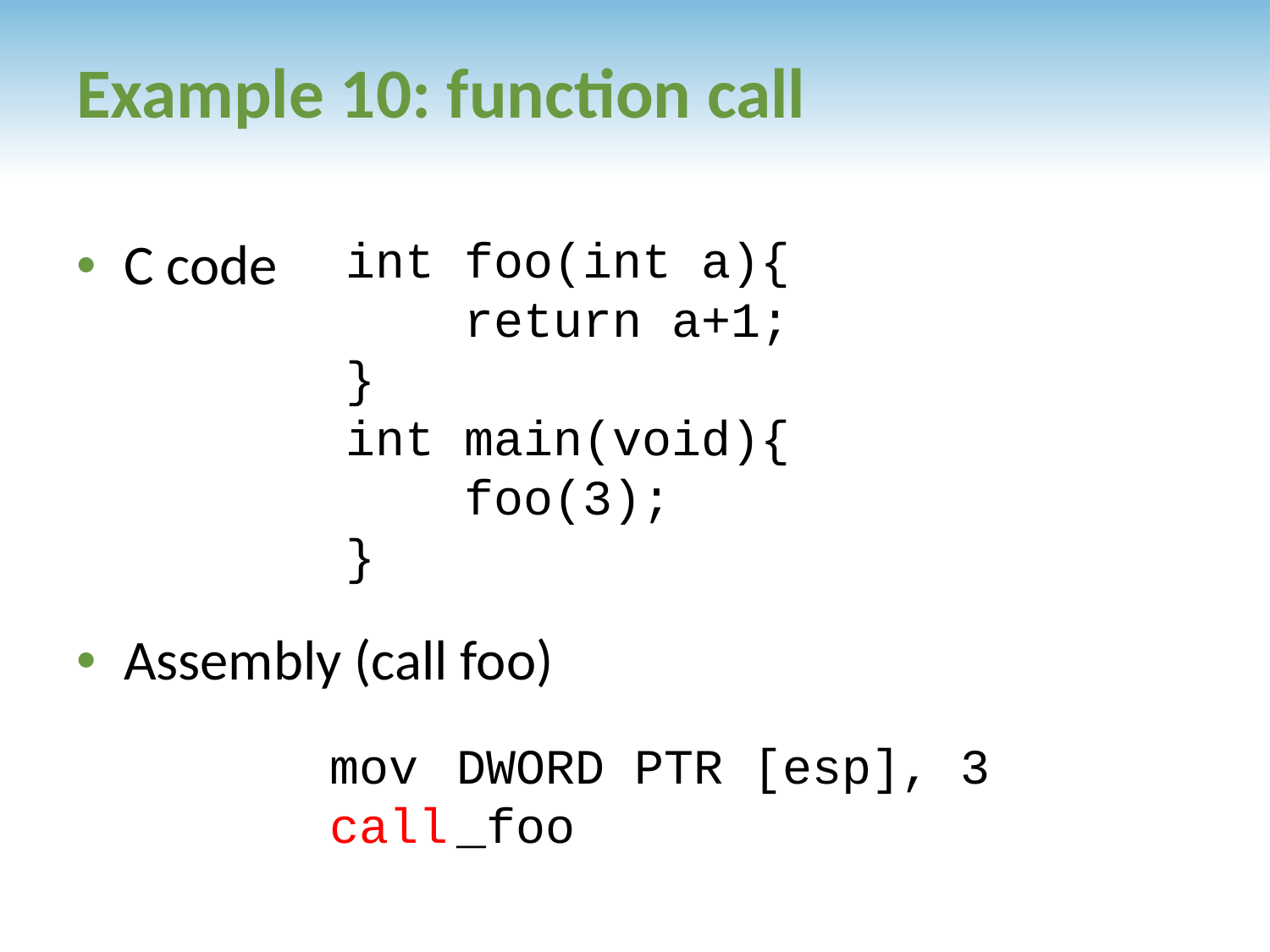

# Example 10: function call
C code

Assembly (call foo)

int foo(int a){
    return a+1;
}
int main(void){
    foo(3);
}
mov	DWORD PTR [esp], 3
call	_foo